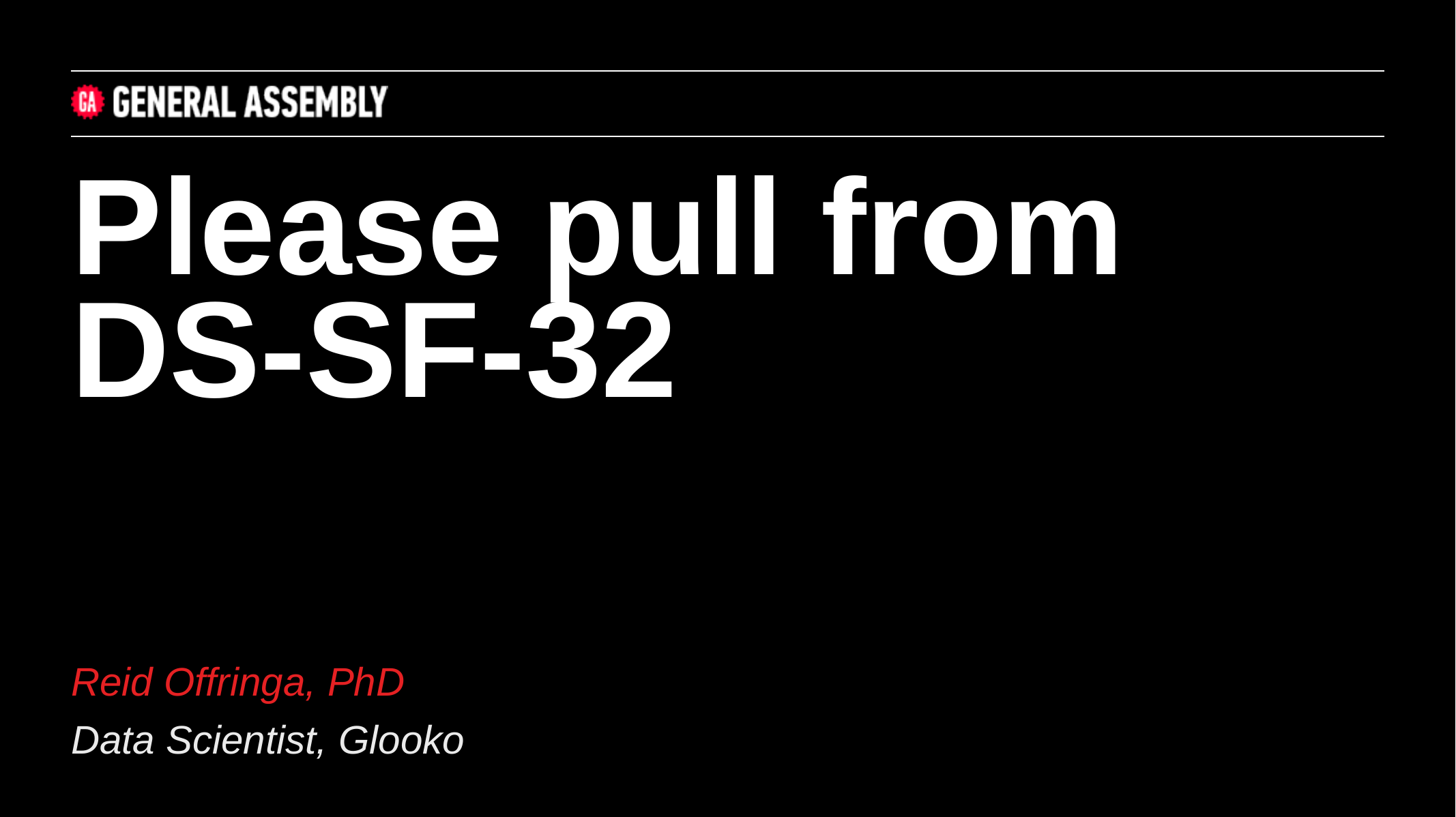

Please pull from
DS-SF-32
Reid Offringa, PhD
Data Scientist, Glooko